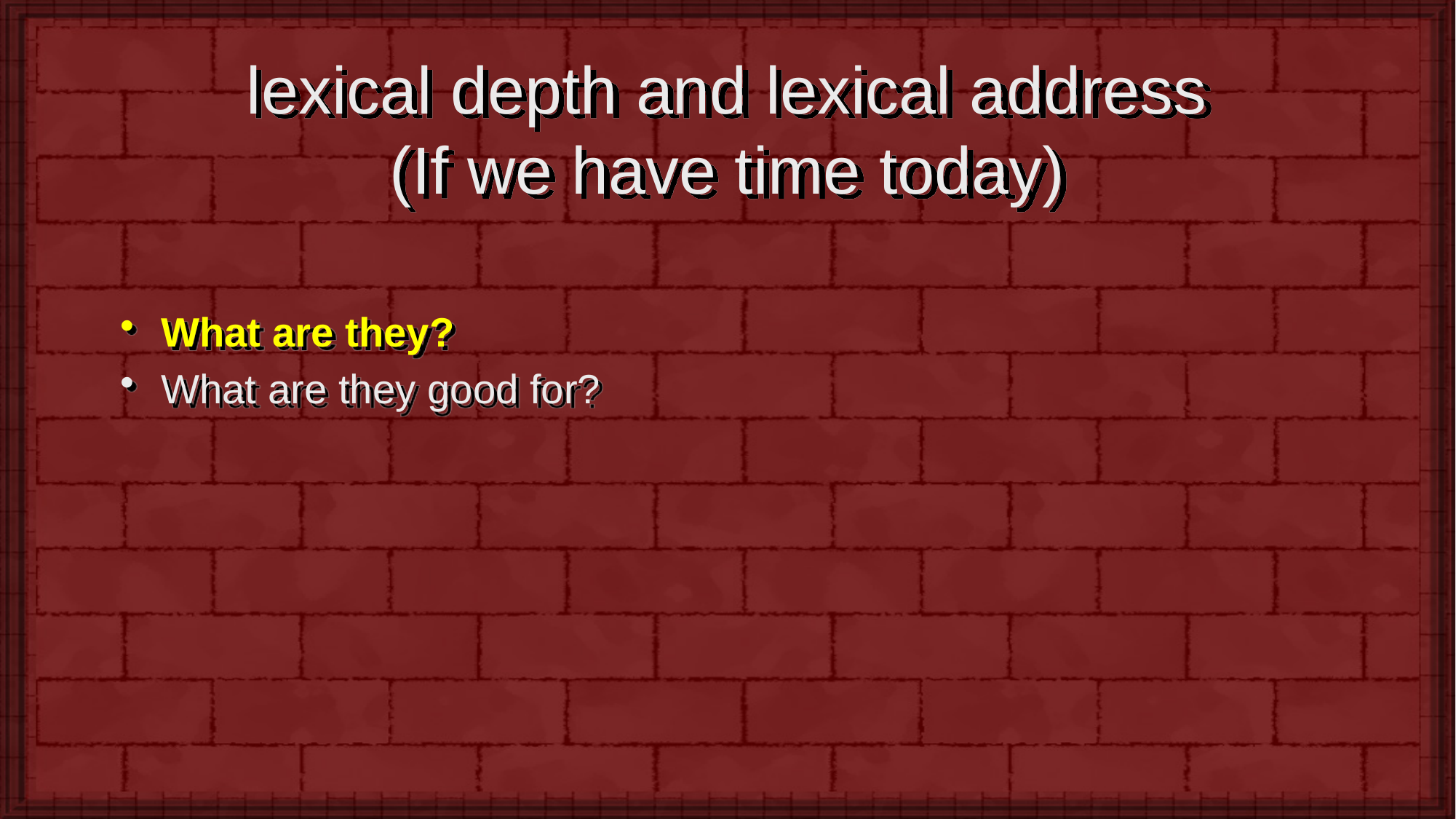

# lexical depth and lexical address (If we have time today)
What are they?
What are they good for?